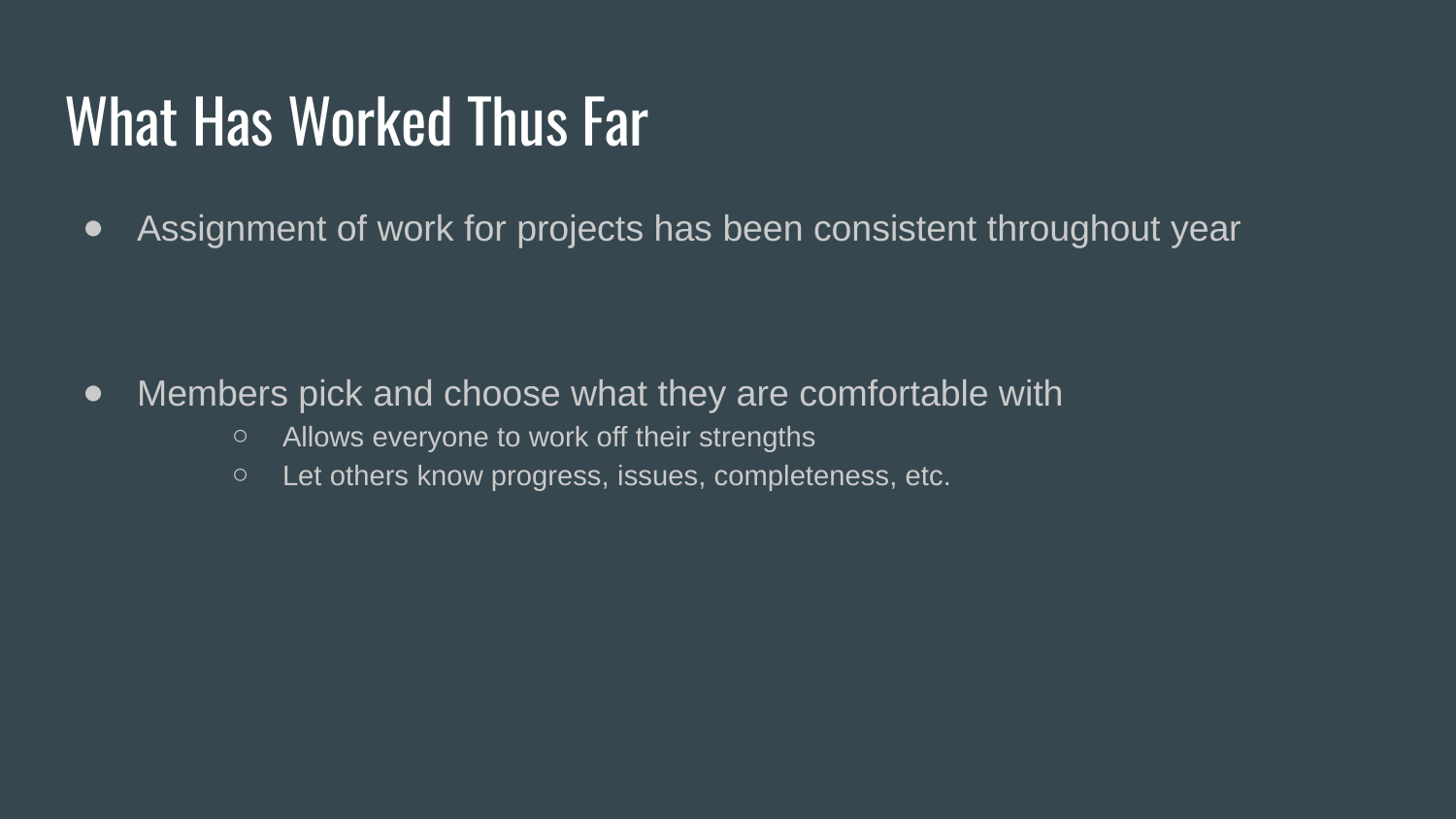

# What Has Worked Thus Far
Assignment of work for projects has been consistent throughout year

Members pick and choose what they are comfortable with
Allows everyone to work off their strengths
Let others know progress, issues, completeness, etc.